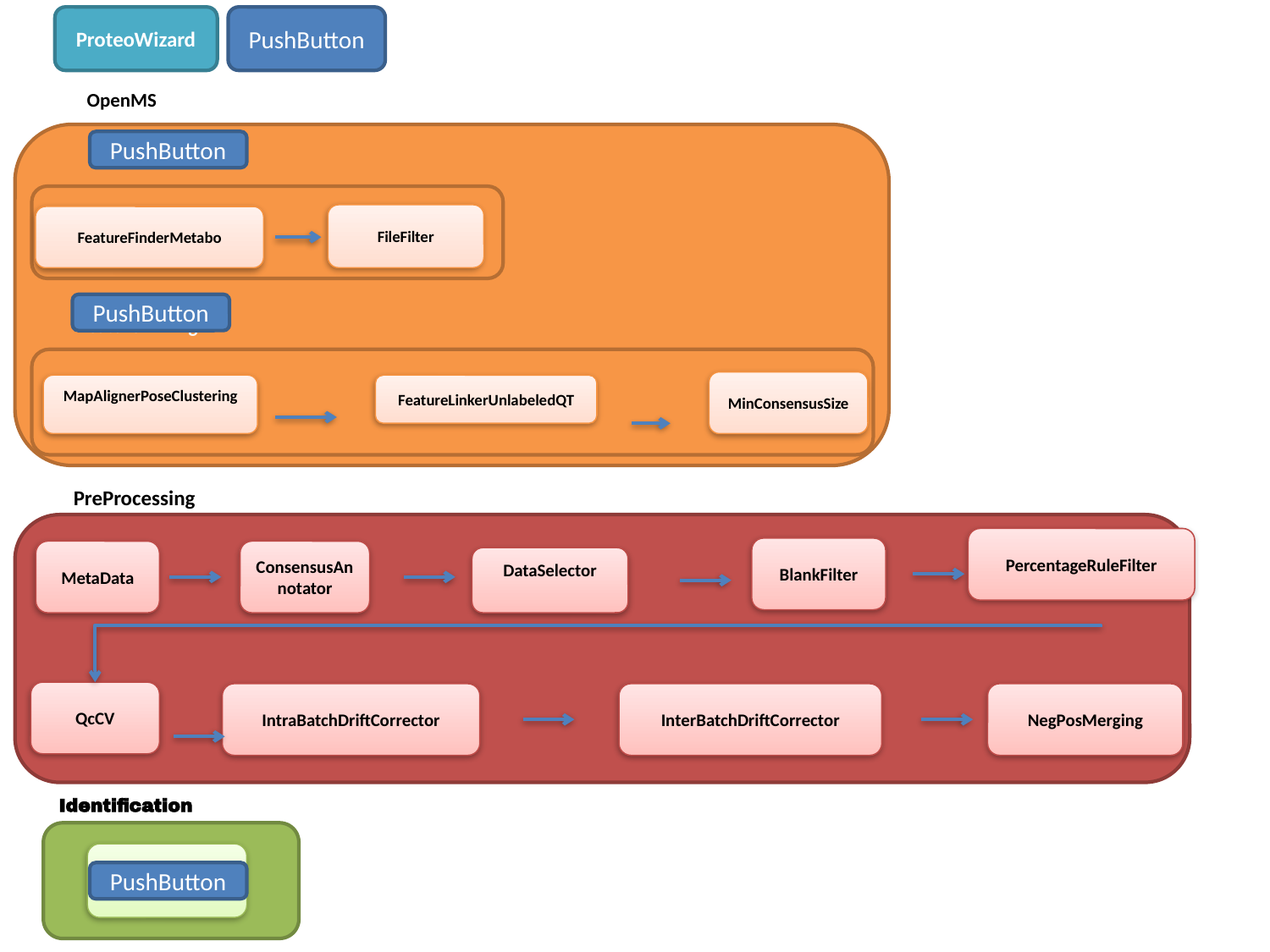

ProteoWizard
PushButton
OpenMS

FeatureExtraction
PushButton

FileFilter
FeatureFinderMetabo
PushButton
FeatureLinking

MinConsensusSize
MapAlignerPoseClustering

FeatureLinkerUnlabeledQT
PreProcessing

PercentageRuleFilter
BlankFilter
MetaData
ConsensusAnnotator
DataSelector

QcCV
InterBatchDriftCorrector
NegPosMerging
IntraBatchDriftCorrector
Identification

LipidMatch
PushButton